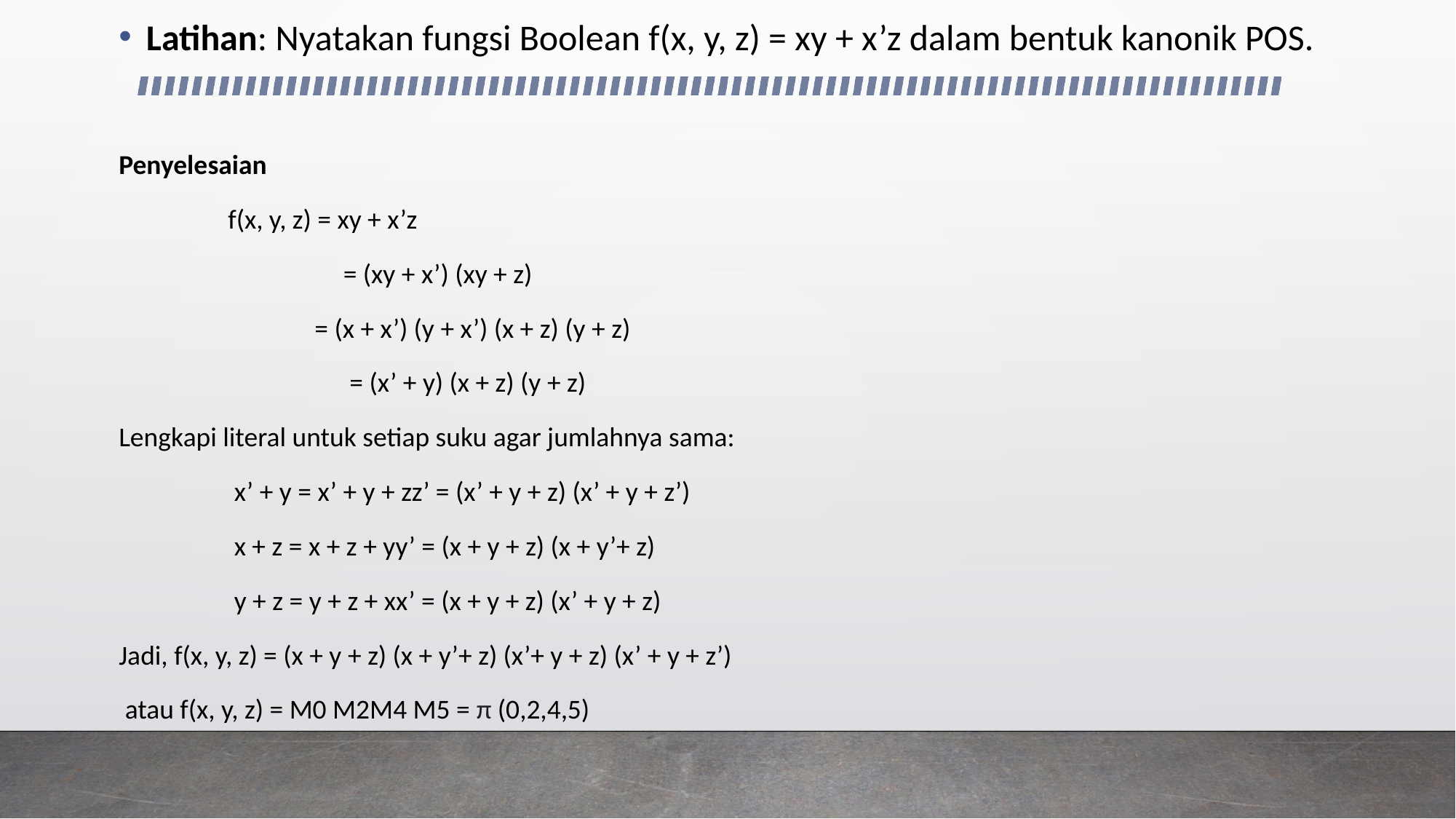

Latihan: Nyatakan fungsi Boolean f(x, y, z) = xy + x’z dalam bentuk kanonik POS.

Penyelesaian
	f(x, y, z) = xy + x’z
		 = (xy + x’) (xy + z)
	              = (x + x’) (y + x’) (x + z) (y + z)
		  = (x’ + y) (x + z) (y + z)
Lengkapi literal untuk setiap suku agar jumlahnya sama:
	 x’ + y = x’ + y + zz’ = (x’ + y + z) (x’ + y + z’)
	 x + z = x + z + yy’ = (x + y + z) (x + y’+ z)
	 y + z = y + z + xx’ = (x + y + z) (x’ + y + z)
Jadi, f(x, y, z) = (x + y + z) (x + y’+ z) (x’+ y + z) (x’ + y + z’)
 atau f(x, y, z) = M0 M2M4 M5 = π (0,2,4,5)